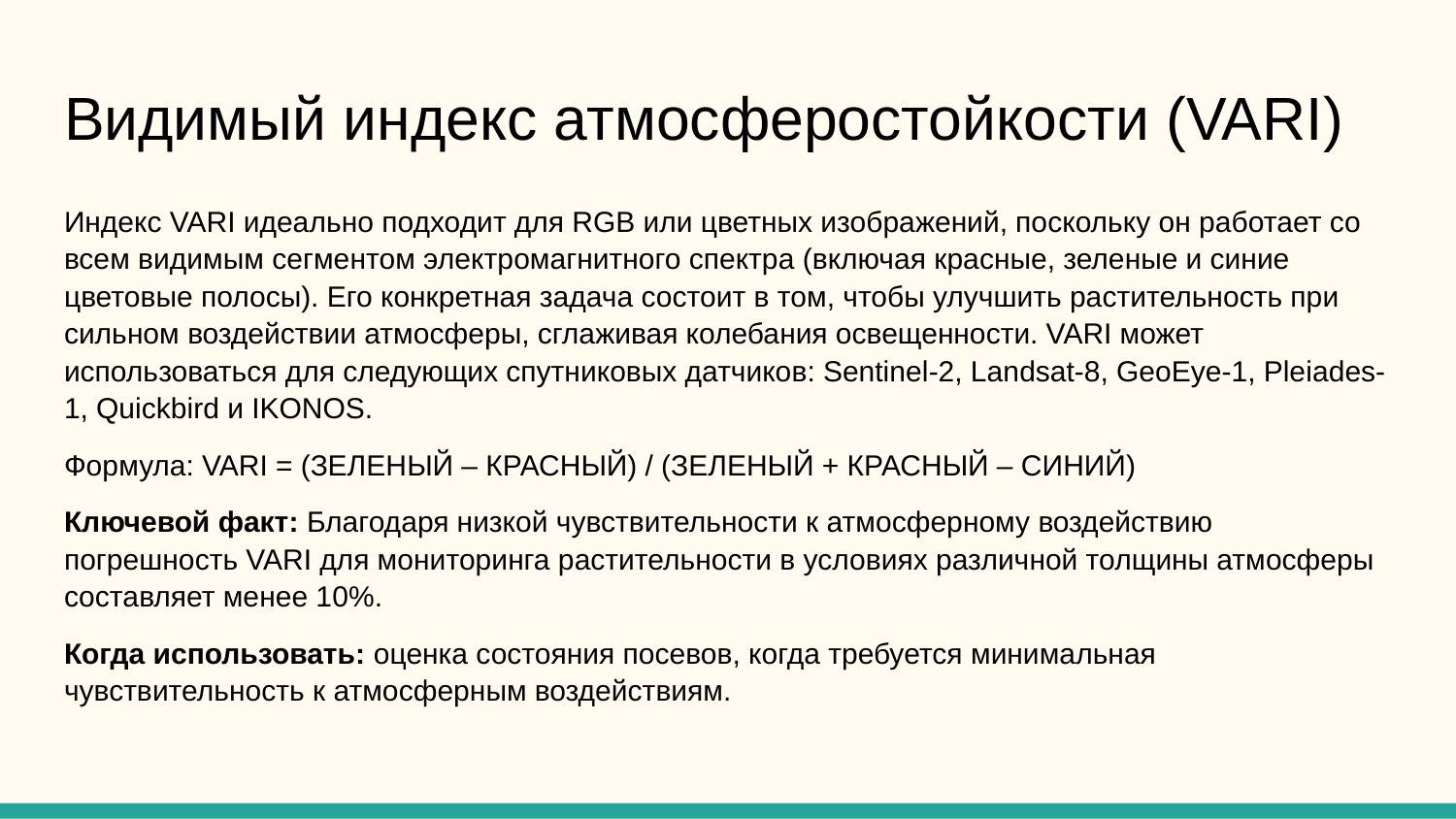

# Видимый индекс атмосферостойкости (VARI)
Индекс VARI идеально подходит для RGB или цветных изображений, поскольку он работает со всем видимым сегментом электромагнитного спектра (включая красные, зеленые и синие цветовые полосы). Его конкретная задача состоит в том, чтобы улучшить растительность при сильном воздействии атмосферы, сглаживая колебания освещенности. VARI может использоваться для следующих спутниковых датчиков: Sentinel-2, Landsat-8, GeoEye-1, Pleiades-1, Quickbird и IKONOS.
Формула: VARI = (ЗЕЛЕНЫЙ – КРАСНЫЙ) / (ЗЕЛЕНЫЙ + КРАСНЫЙ – СИНИЙ)
Ключевой факт: Благодаря низкой чувствительности к атмосферному воздействию погрешность VARI для мониторинга растительности в условиях различной толщины атмосферы составляет менее 10%.
Когда использовать: оценка состояния посевов, когда требуется минимальная чувствительность к атмосферным воздействиям.